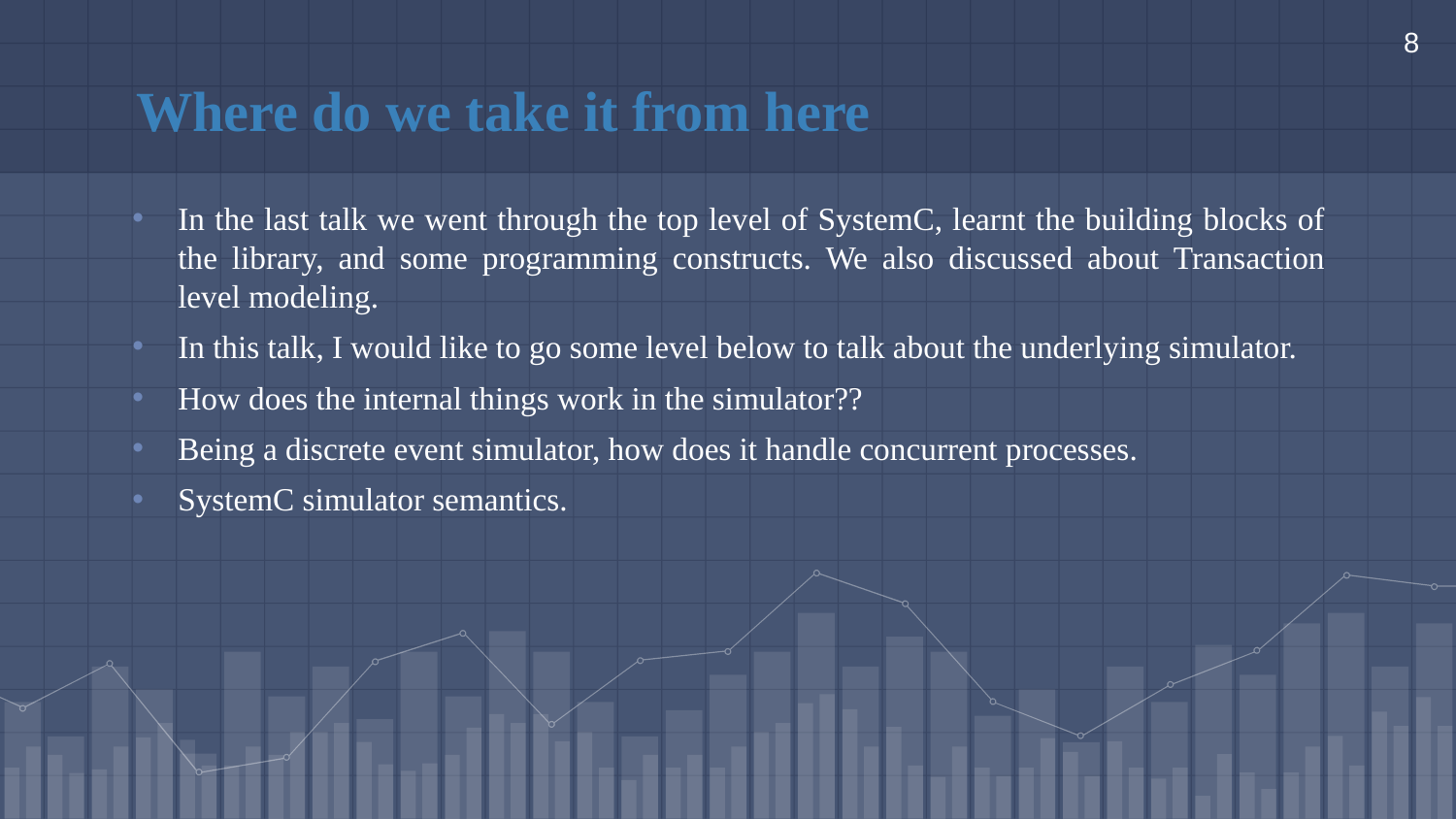

8
# Where do we take it from here
In the last talk we went through the top level of SystemC, learnt the building blocks of the library, and some programming constructs. We also discussed about Transaction level modeling.
In this talk, I would like to go some level below to talk about the underlying simulator.
How does the internal things work in the simulator??
Being a discrete event simulator, how does it handle concurrent processes.
SystemC simulator semantics.